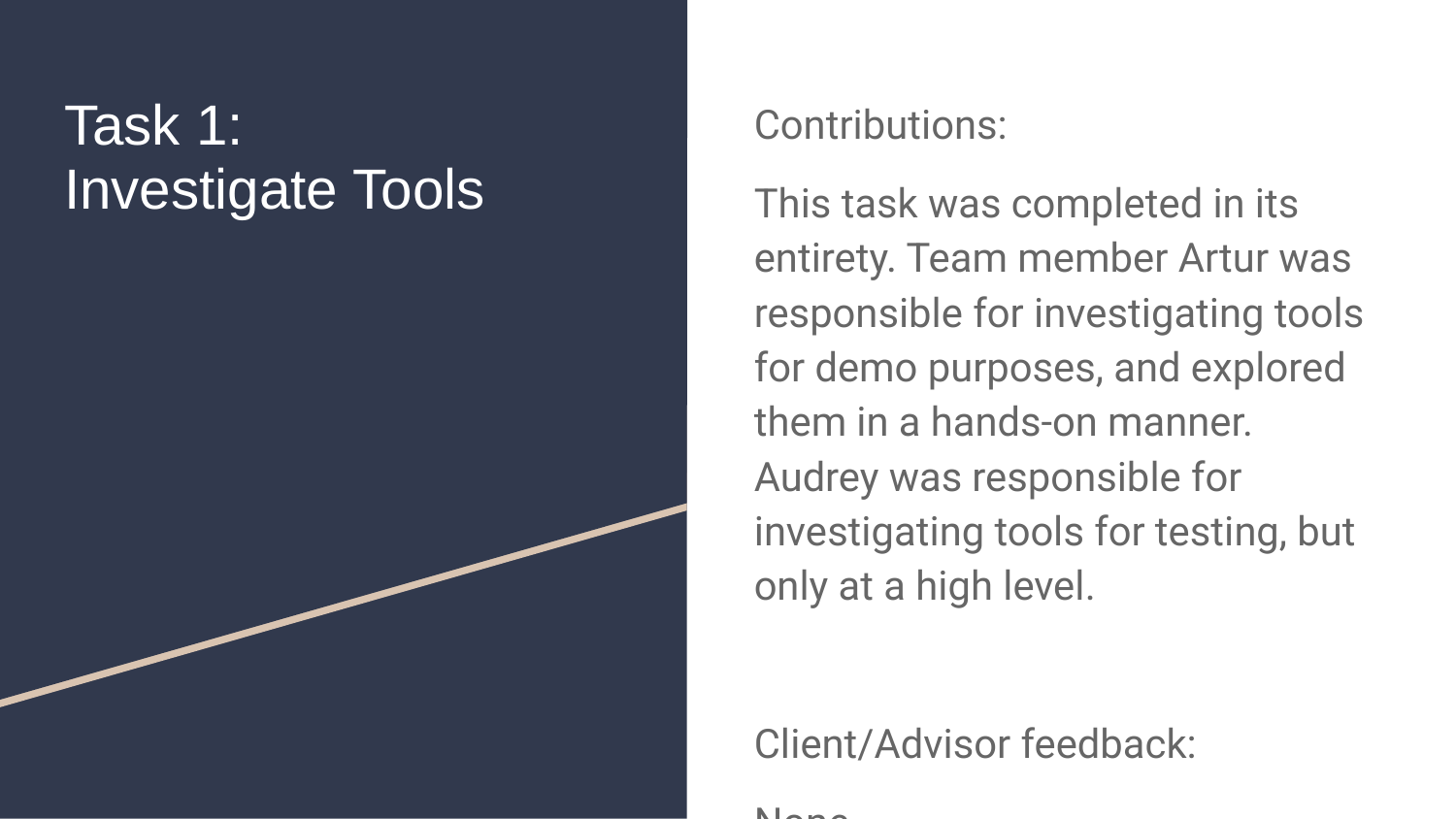

# Task 1:
Investigate Tools
Contributions:
This task was completed in its entirety. Team member Artur was responsible for investigating tools for demo purposes, and explored them in a hands-on manner. Audrey was responsible for investigating tools for testing, but only at a high level.

Client/Advisor feedback:
None